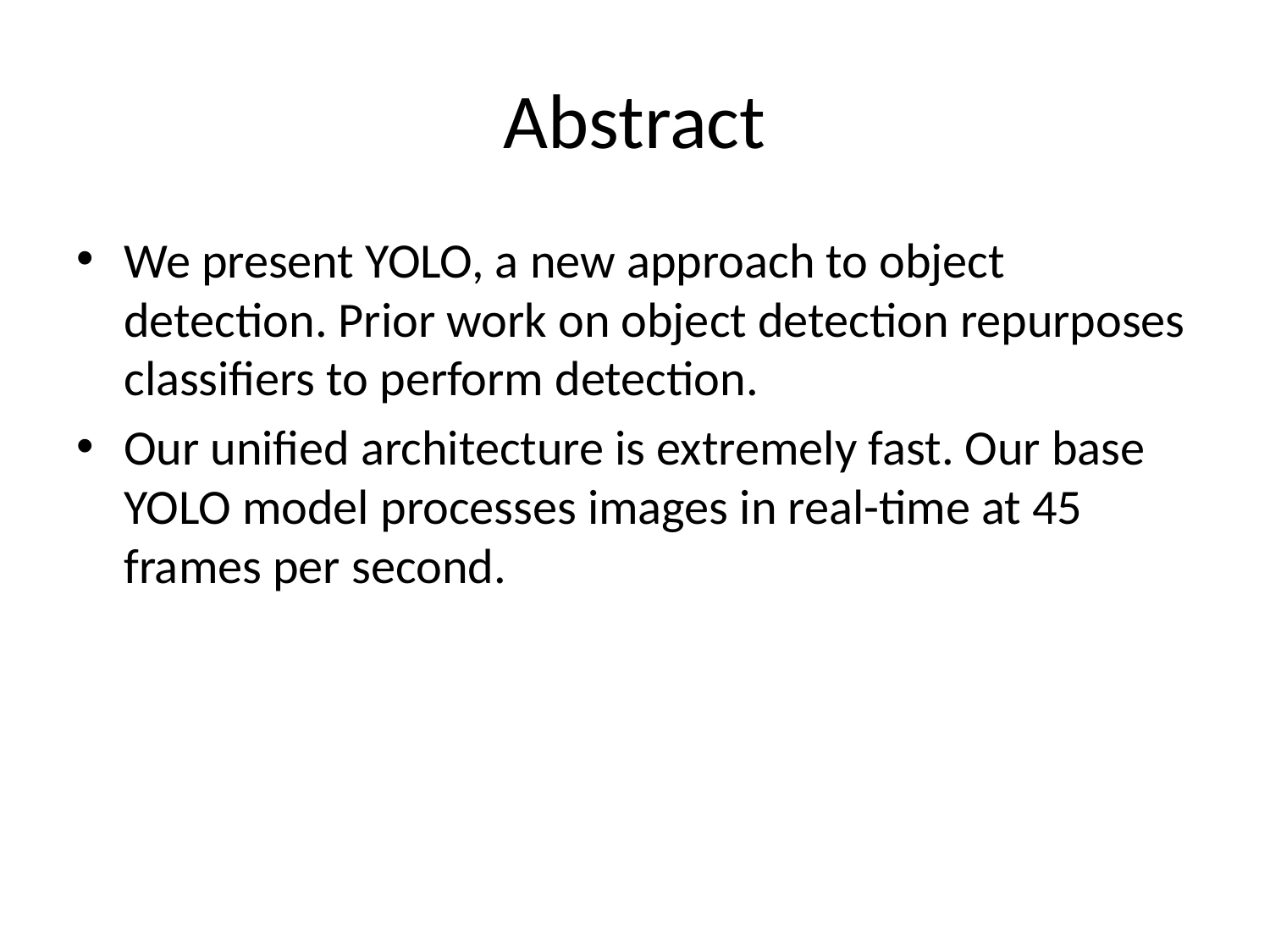

# Abstract
We present YOLO, a new approach to object detection. Prior work on object detection repurposes classifiers to perform detection.
Our unified architecture is extremely fast. Our base YOLO model processes images in real-time at 45 frames per second.